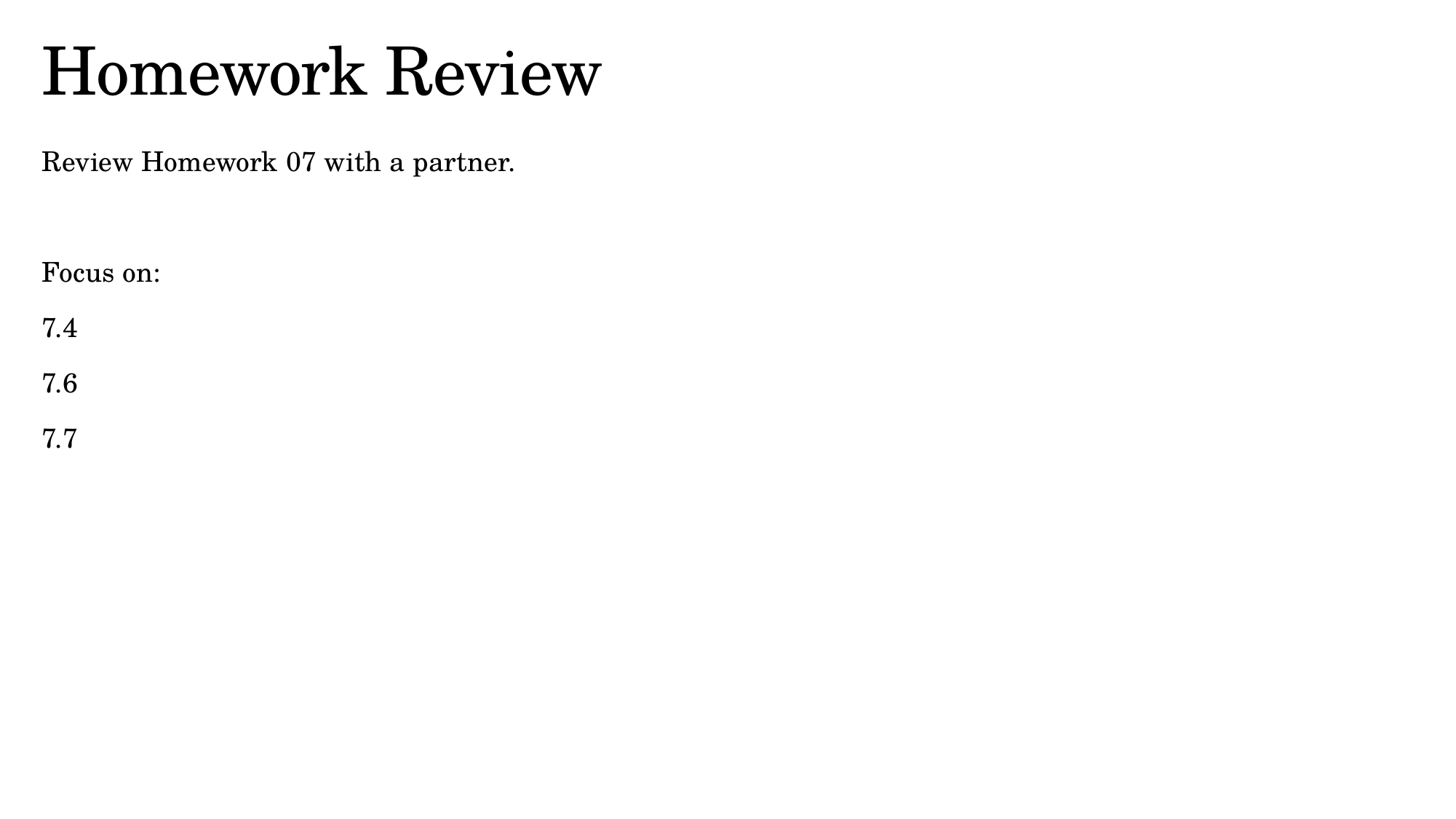

# Homework Review
Review Homework 07 with a partner.

Focus on:
7.4
7.6
7.7